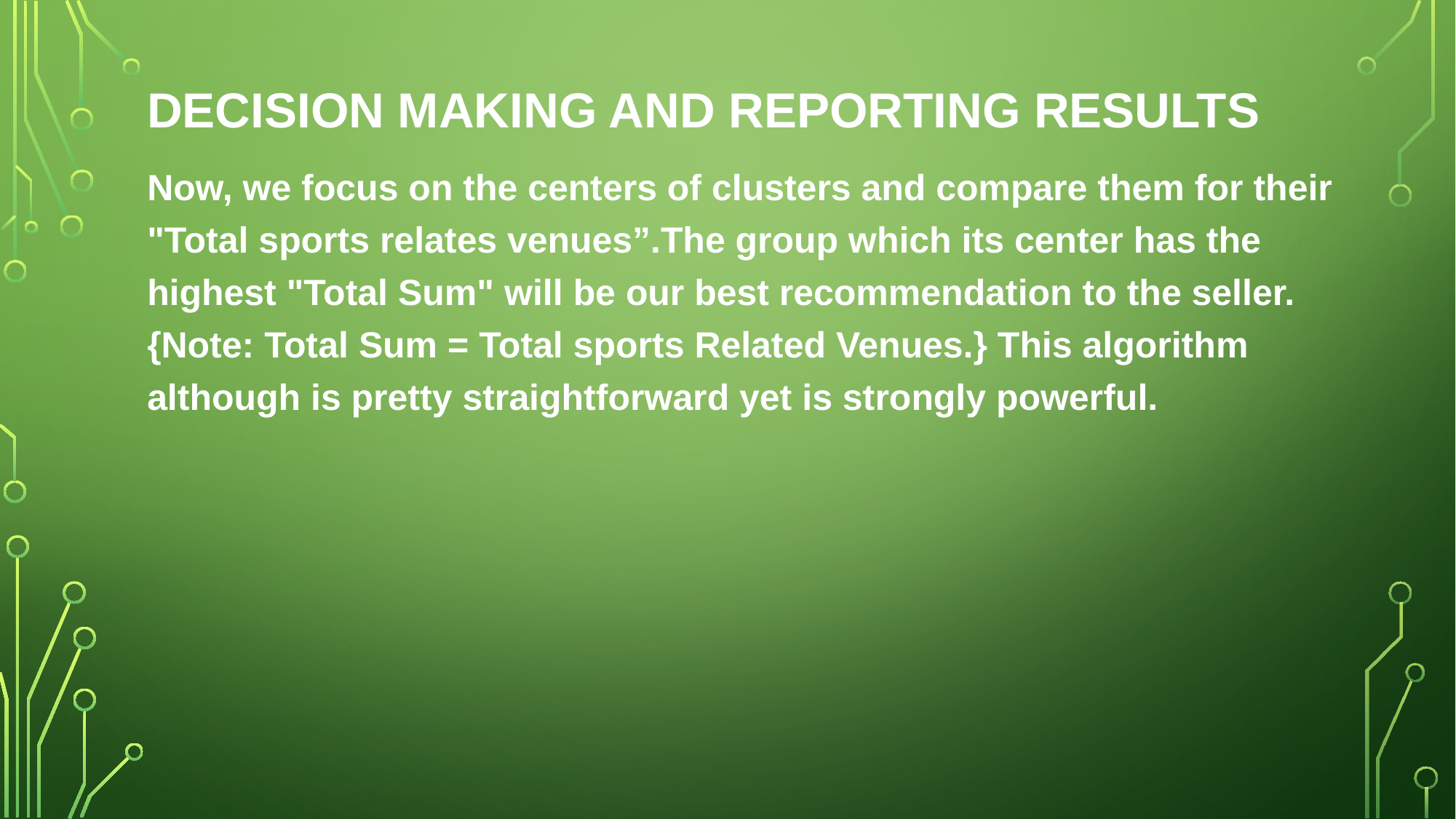

# Decision Making and Reporting Results
Now, we focus on the centers of clusters and compare them for their "Total sports relates venues”.The group which its center has the highest "Total Sum" will be our best recommendation to the seller. {Note: Total Sum = Total sports Related Venues.} This algorithm although is pretty straightforward yet is strongly powerful.